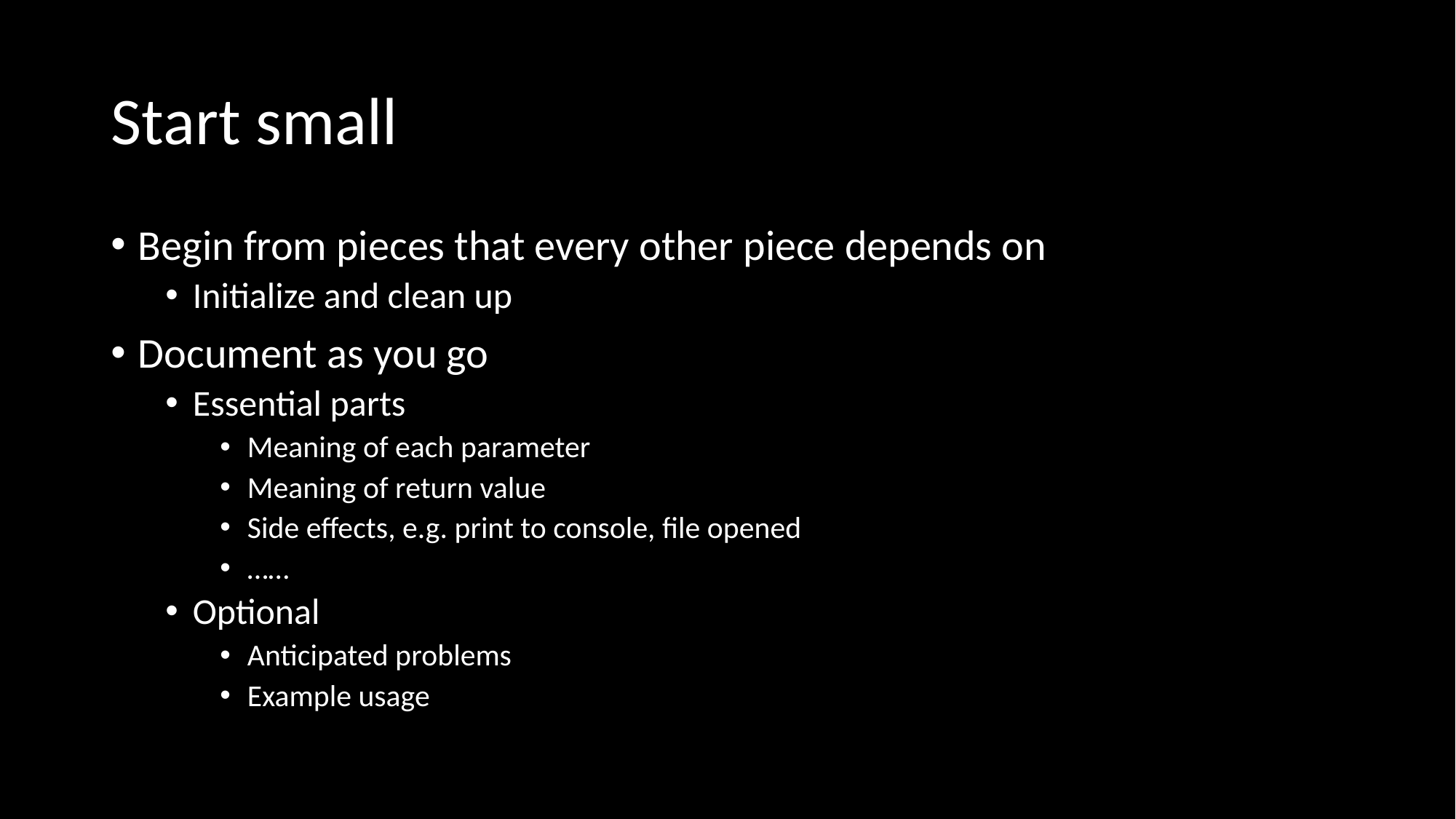

# Start small
Begin from pieces that every other piece depends on
Initialize and clean up
Document as you go
Essential parts
Meaning of each parameter
Meaning of return value
Side effects, e.g. print to console, file opened
……
Optional
Anticipated problems
Example usage